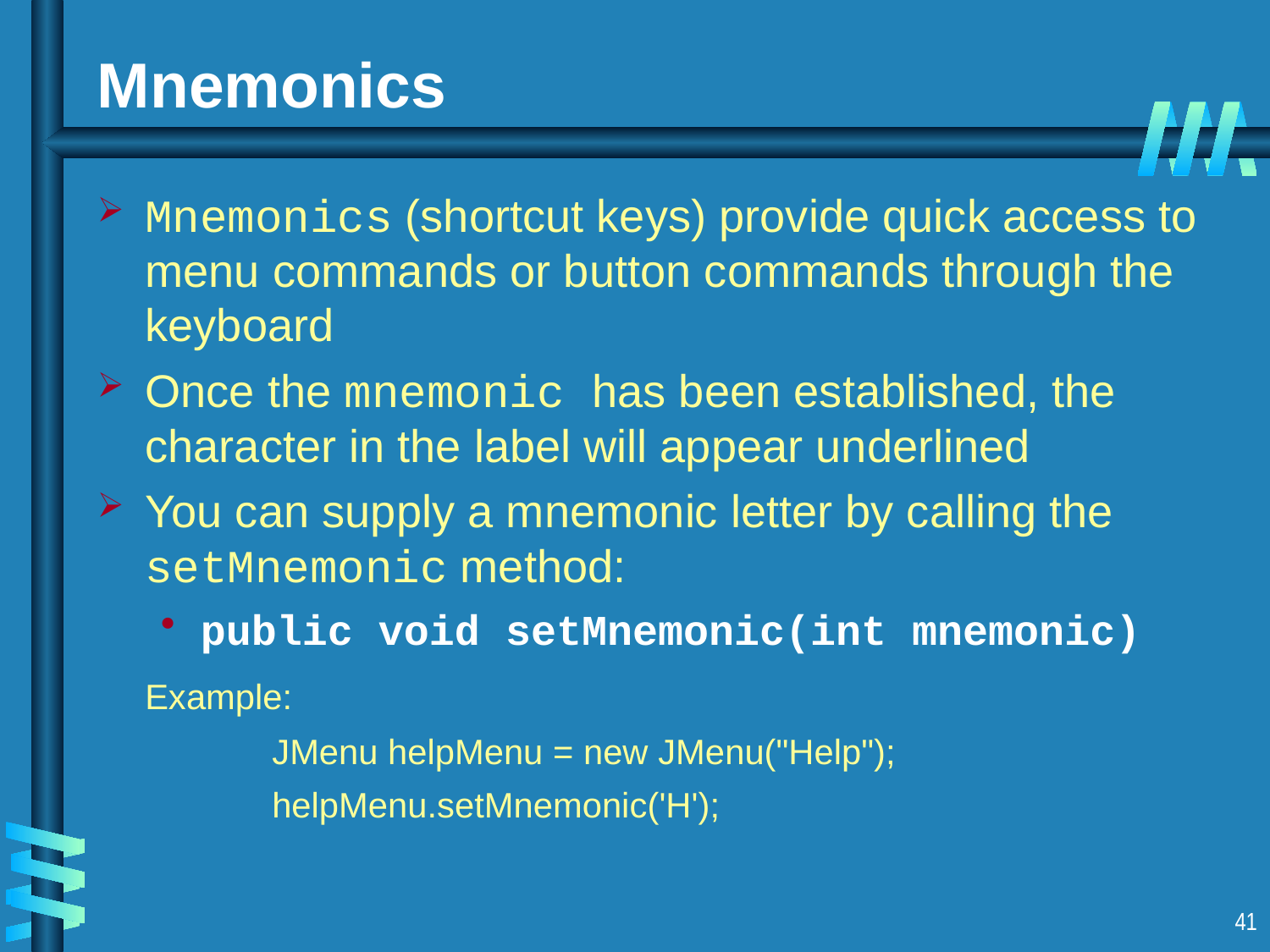

# Mnemonics
Mnemonics (shortcut keys) provide quick access to menu commands or button commands through the keyboard
Once the mnemonic has been established, the character in the label will appear underlined
You can supply a mnemonic letter by calling the setMnemonic method:
public void setMnemonic(int mnemonic)
	Example:
		JMenu helpMenu = new JMenu("Help");
		helpMenu.setMnemonic('H');
41